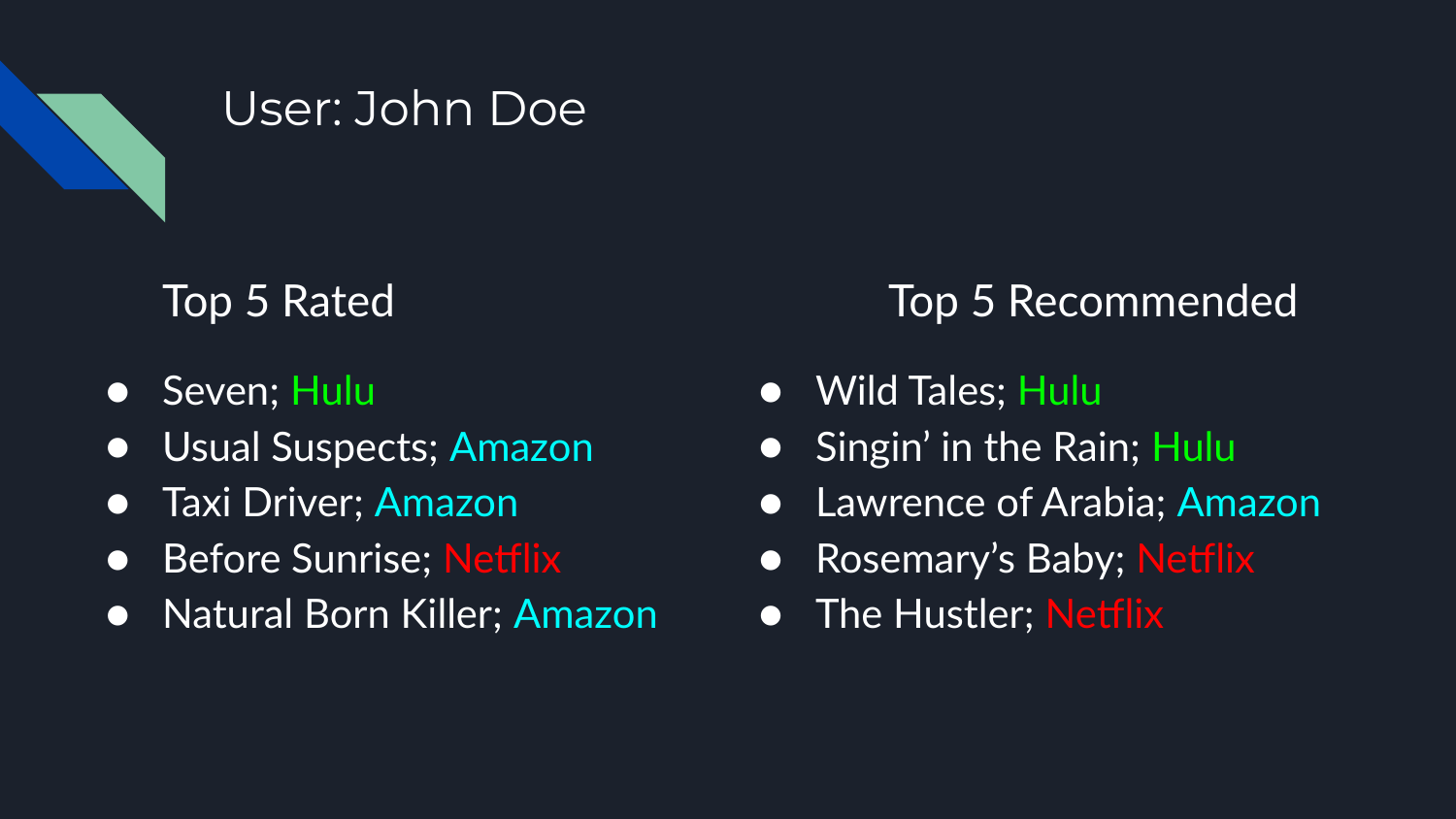

# User: John Doe

Top 5 Rated
Seven; Hulu
Usual Suspects; Amazon
Taxi Driver; Amazon
Before Sunrise; Netflix
Natural Born Killer; Amazon
	Top 5 Recommended
Wild Tales; Hulu
Singin’ in the Rain; Hulu
Lawrence of Arabia; Amazon
Rosemary’s Baby; Netflix
The Hustler; Netflix